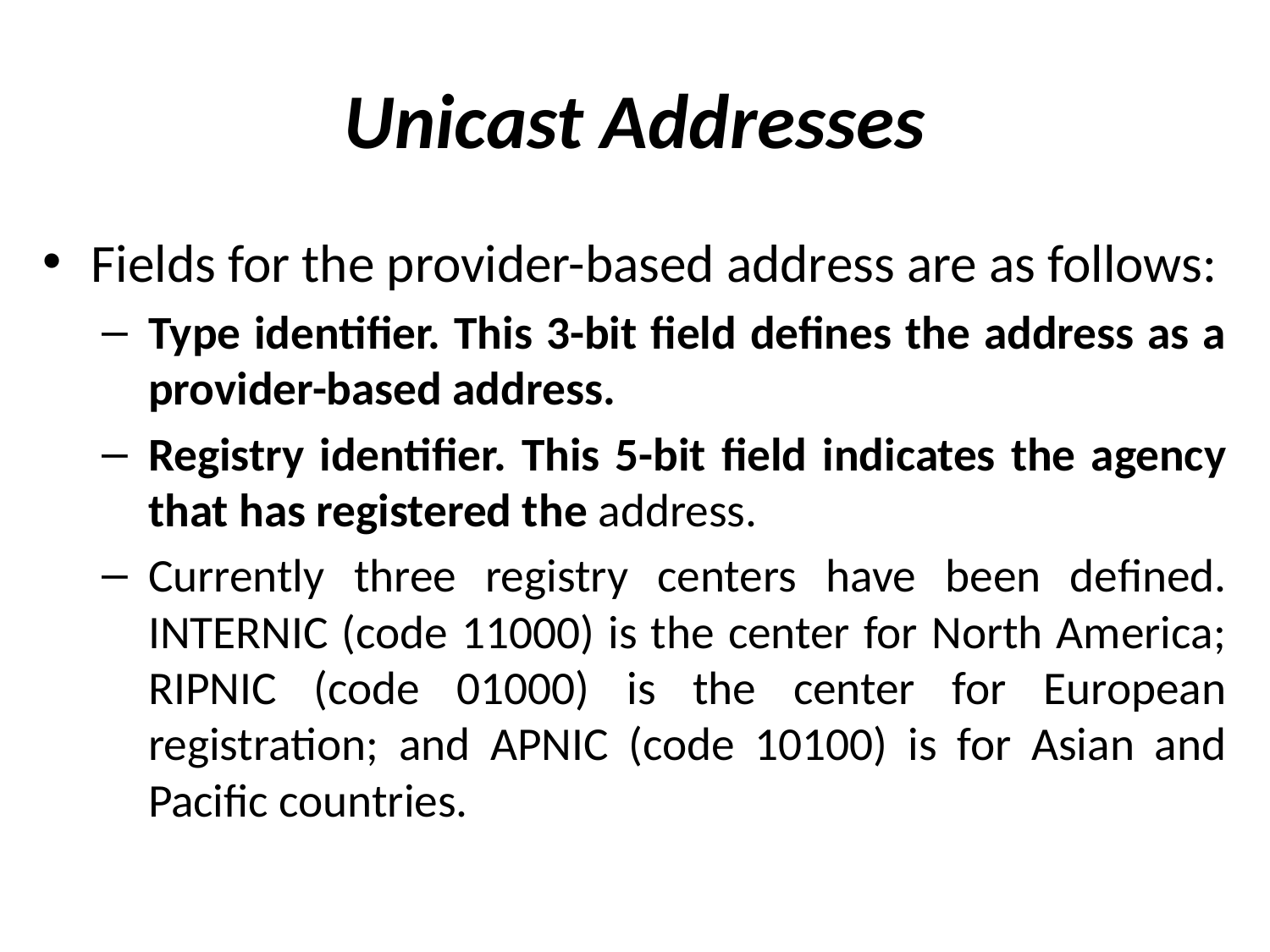

# Unicast Addresses
Fields for the provider-based address are as follows:
Type identifier. This 3-bit field defines the address as a provider-based address.
Registry identifier. This 5-bit field indicates the agency that has registered the address.
Currently three registry centers have been defined. INTERNIC (code 11000) is the center for North America; RIPNIC (code 01000) is the center for European registration; and APNIC (code 10100) is for Asian and Pacific countries.